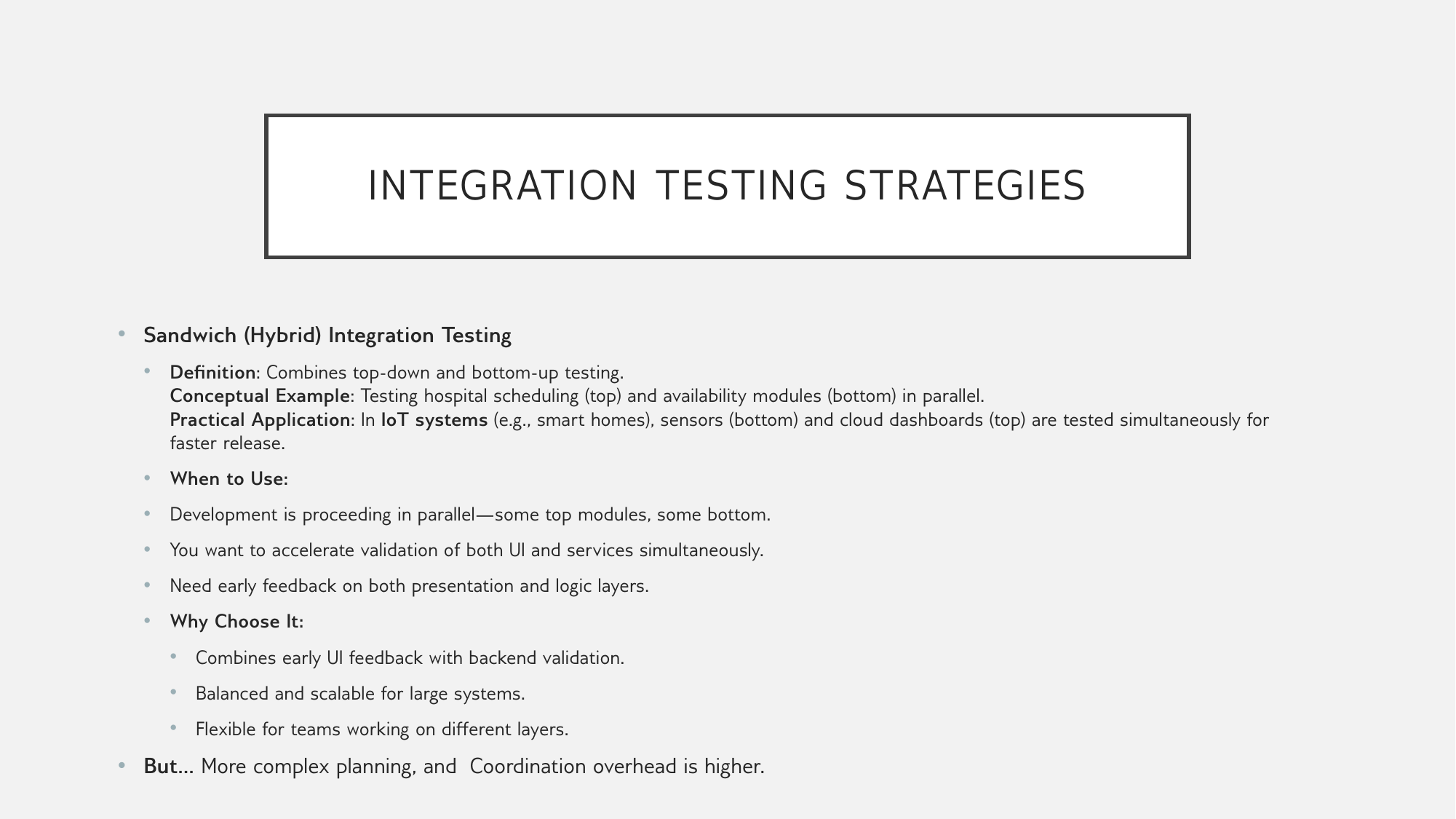

# Integration Testing Strategies
Sandwich (Hybrid) Integration Testing
Definition: Combines top-down and bottom-up testing.
Conceptual Example: Testing hospital scheduling (top) and availability modules (bottom) in parallel.
Practical Application: In IoT systems (e.g., smart homes), sensors (bottom) and cloud dashboards (top) are tested simultaneously for faster release.
When to Use:
Development is proceeding in parallel—some top modules, some bottom.
You want to accelerate validation of both UI and services simultaneously.
Need early feedback on both presentation and logic layers.
Why Choose It:
Combines early UI feedback with backend validation.
Balanced and scalable for large systems.
Flexible for teams working on different layers.
But... More complex planning, and  Coordination overhead is higher.